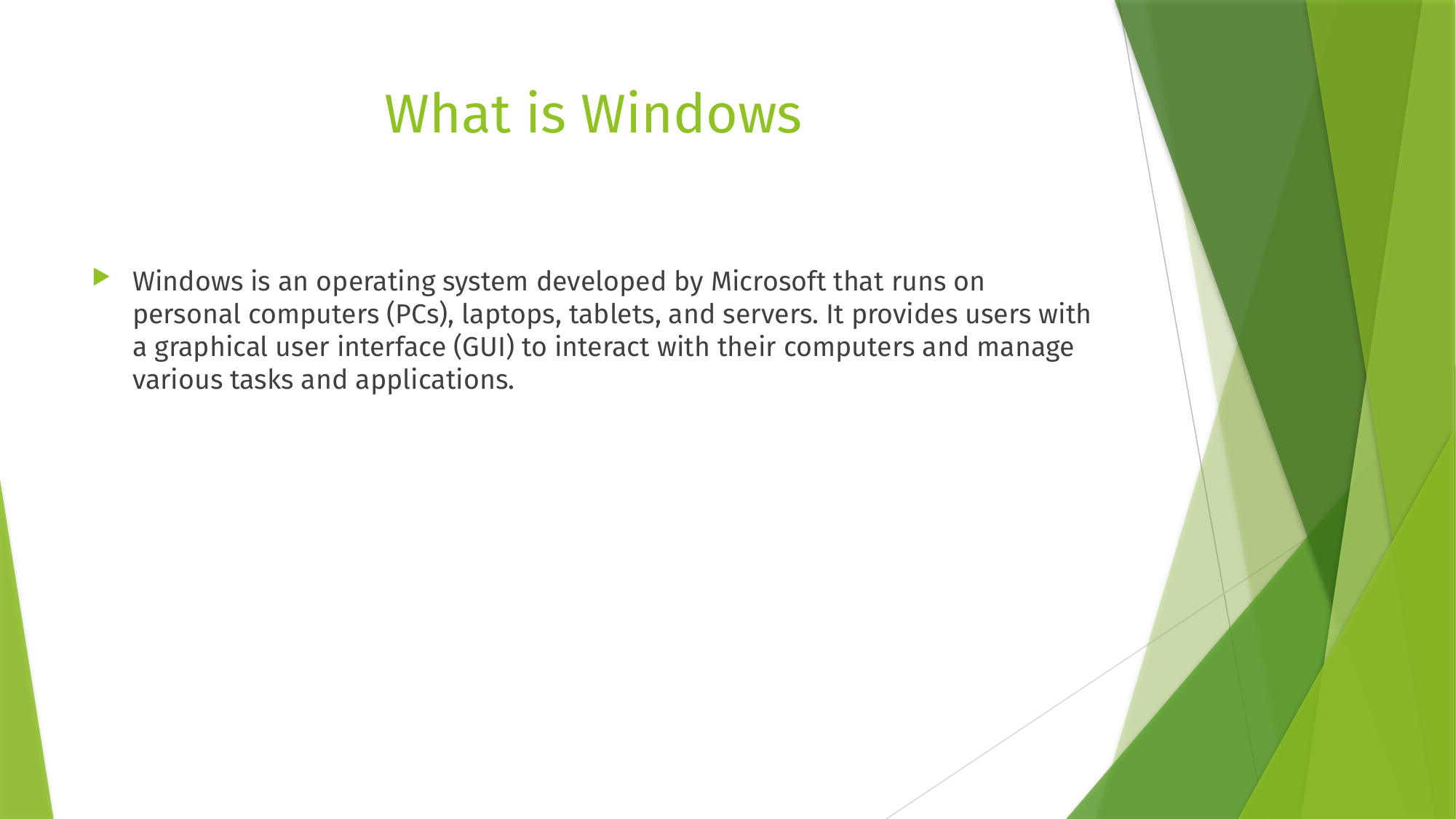

# What is Windows
Windows is an operating system developed by Microsoft that runs on personal computers (PCs), laptops, tablets, and servers. It provides users with a graphical user interface (GUI) to interact with their computers and manage various tasks and applications.